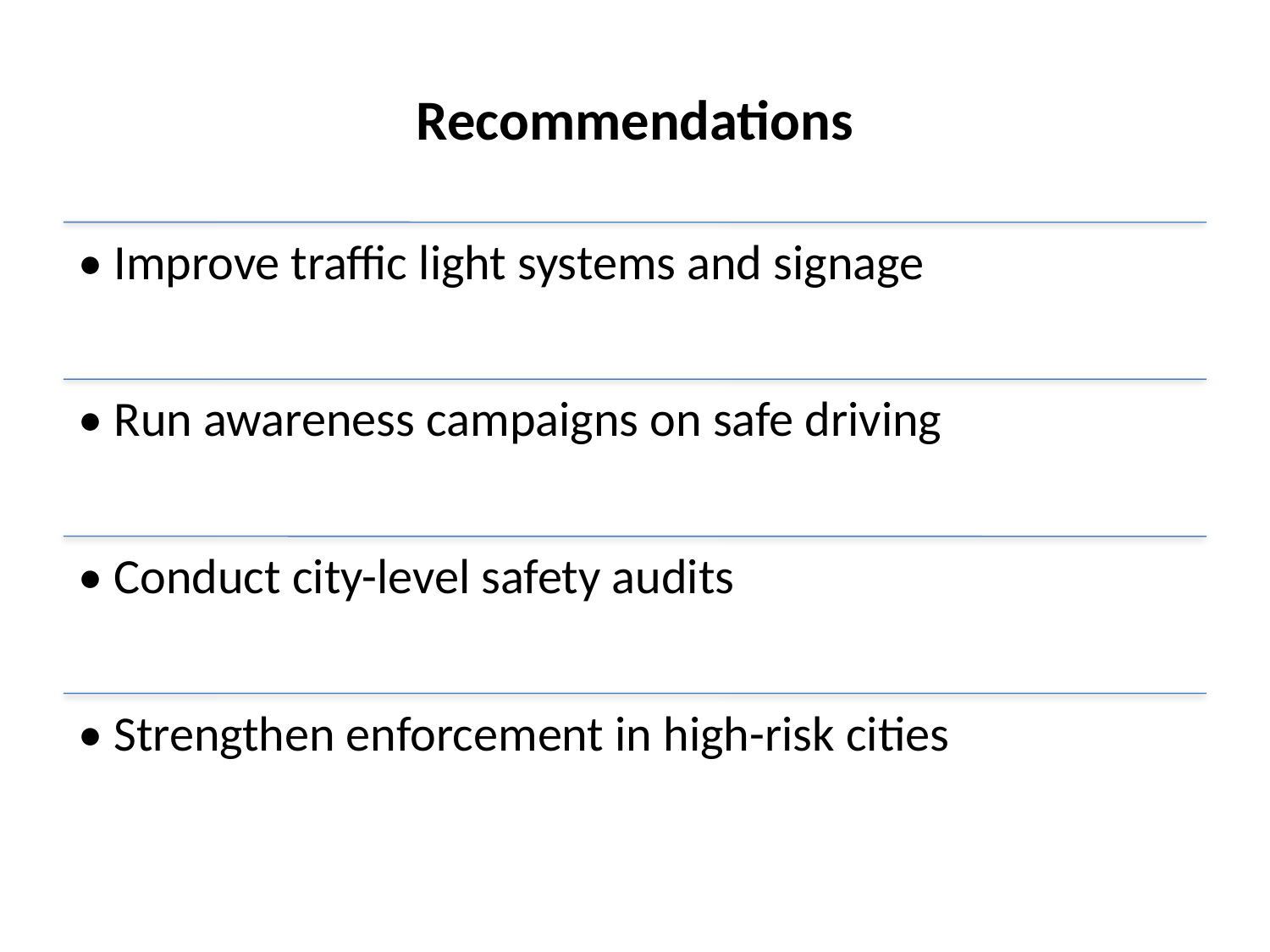

# Recommendations
• Improve traffic light systems and signage
• Run awareness campaigns on safe driving
• Conduct city-level safety audits
• Strengthen enforcement in high-risk cities